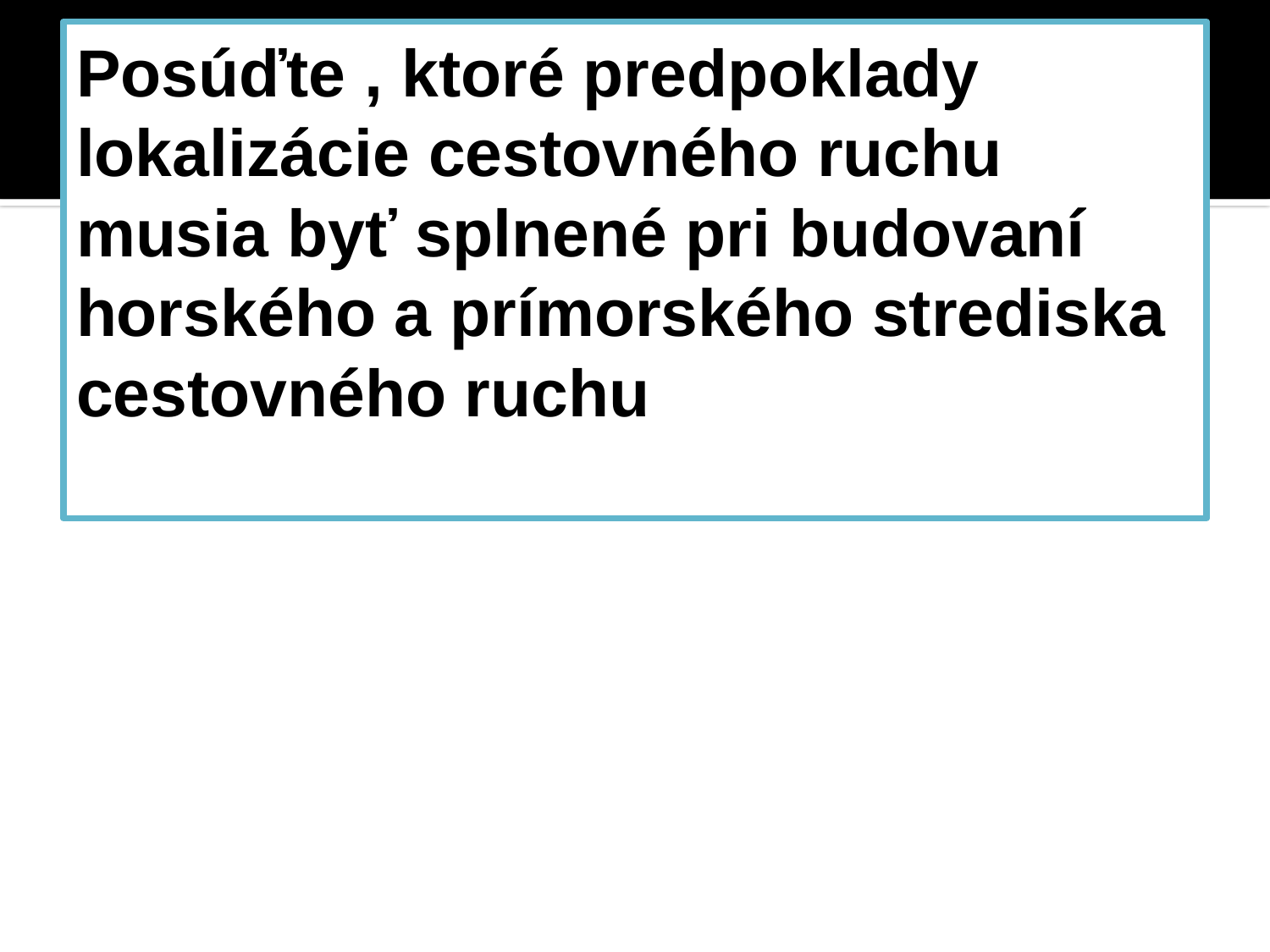

# Posúďte , ktoré predpoklady lokalizácie cestovného ruchu musia byť splnené pri budovaní horského a prímorského strediska cestovného ruchu